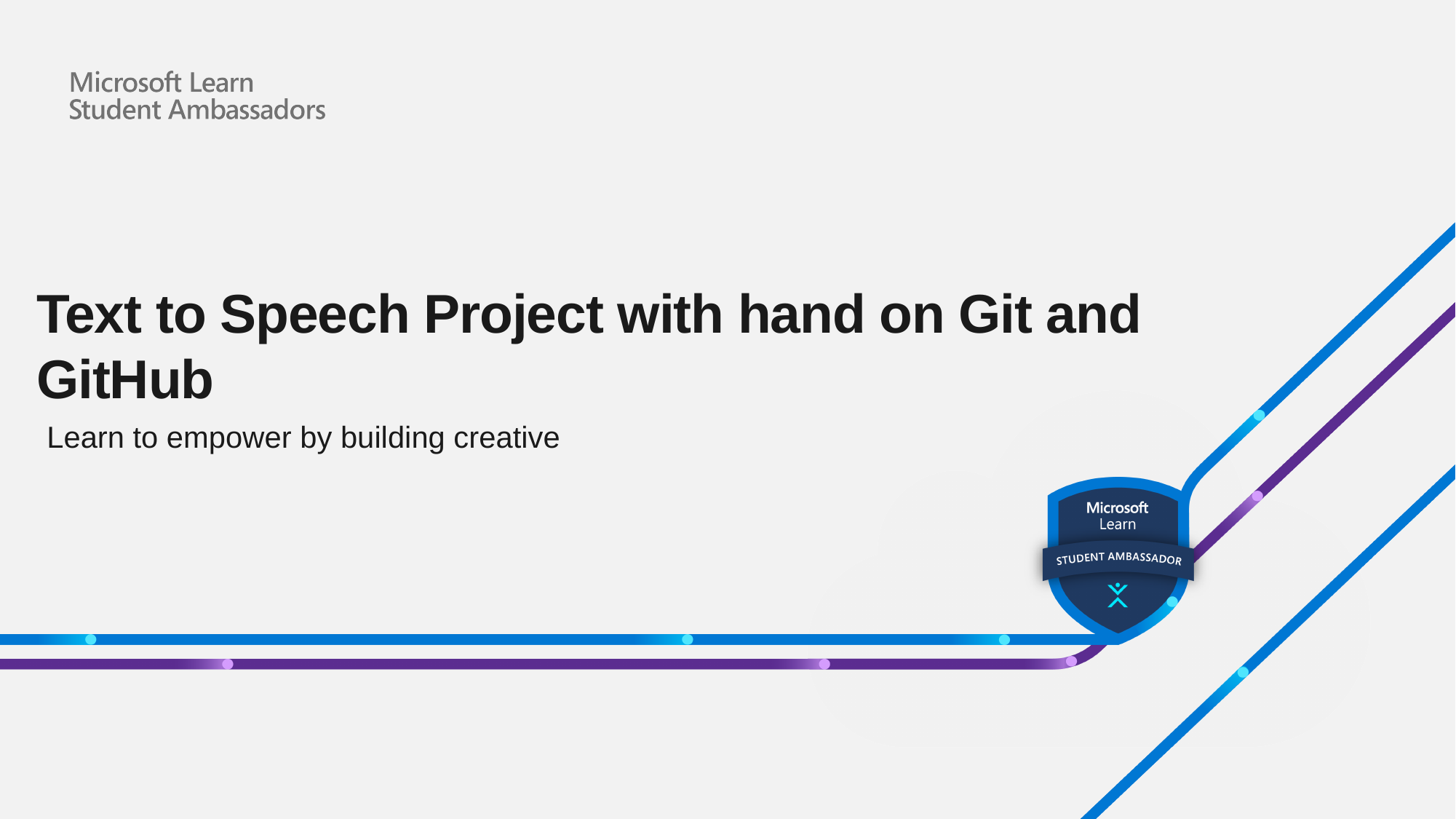

# Text to Speech Project with hand on Git and GitHub
Learn to empower by building creative